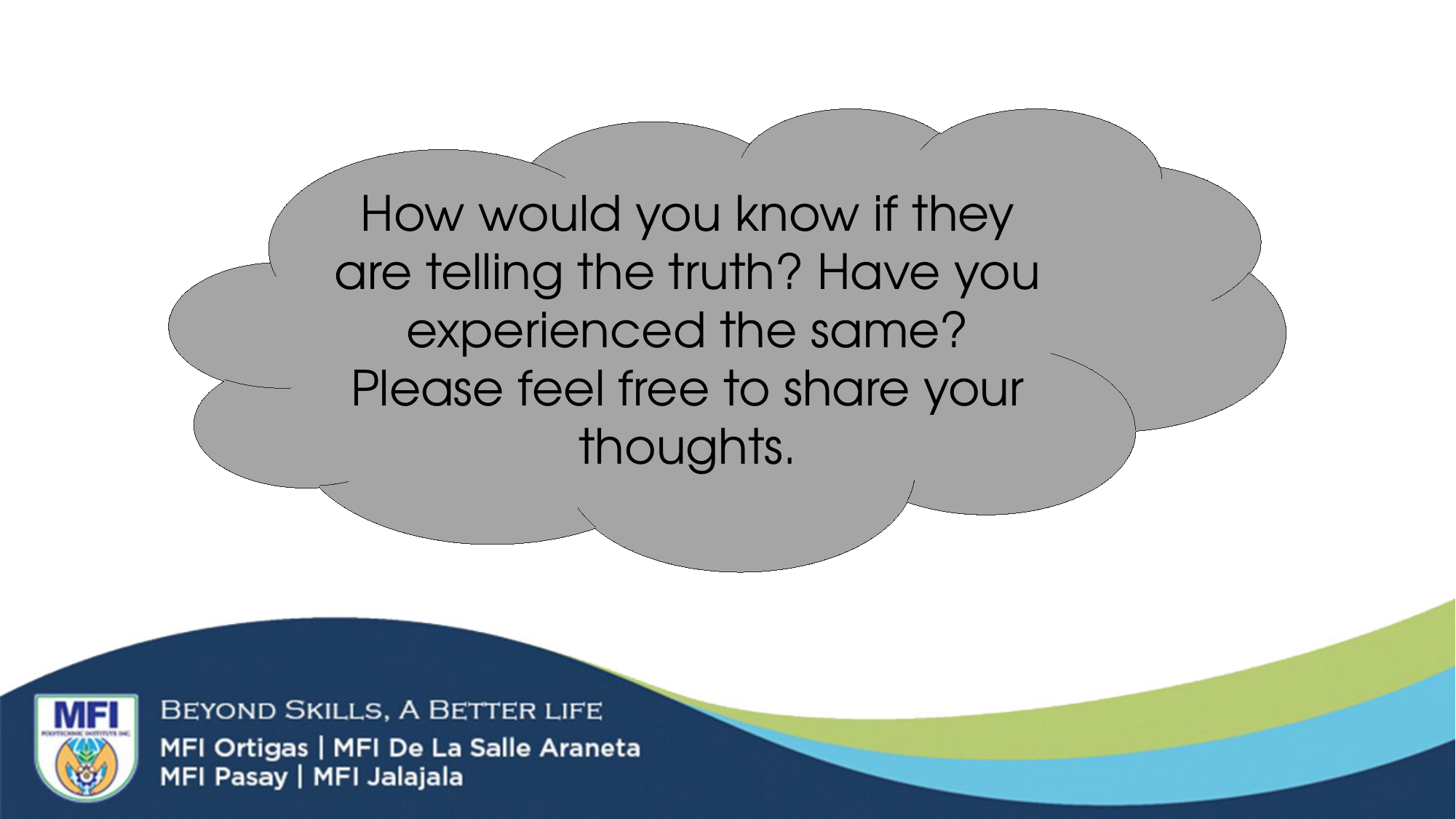

How would you know if they are telling the truth? Have you experienced the same? Please feel free to share your thoughts.